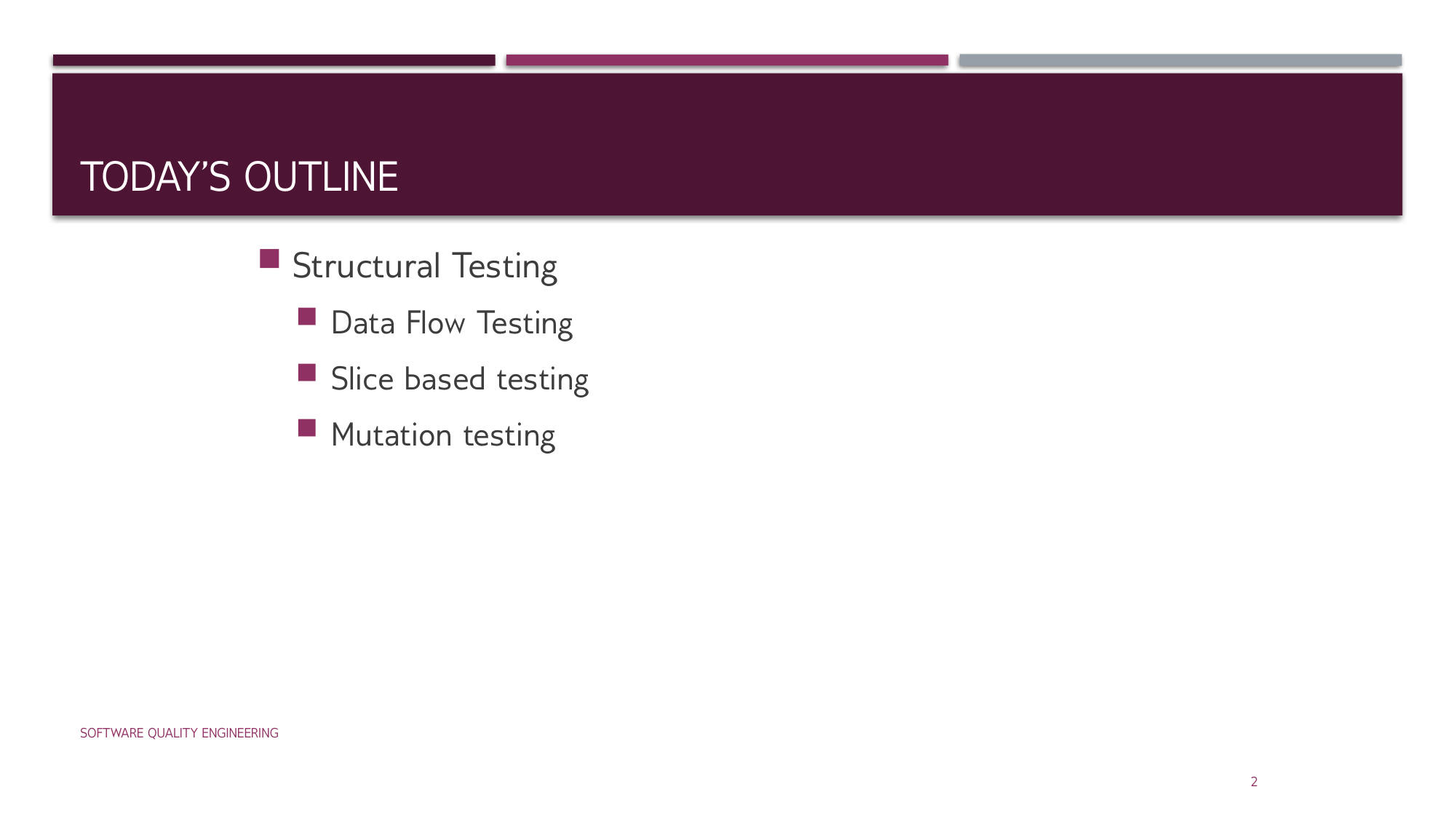

# Today’s Outline
Structural Testing
Data Flow Testing
Slice based testing
Mutation testing

Software Quality Engineering
2